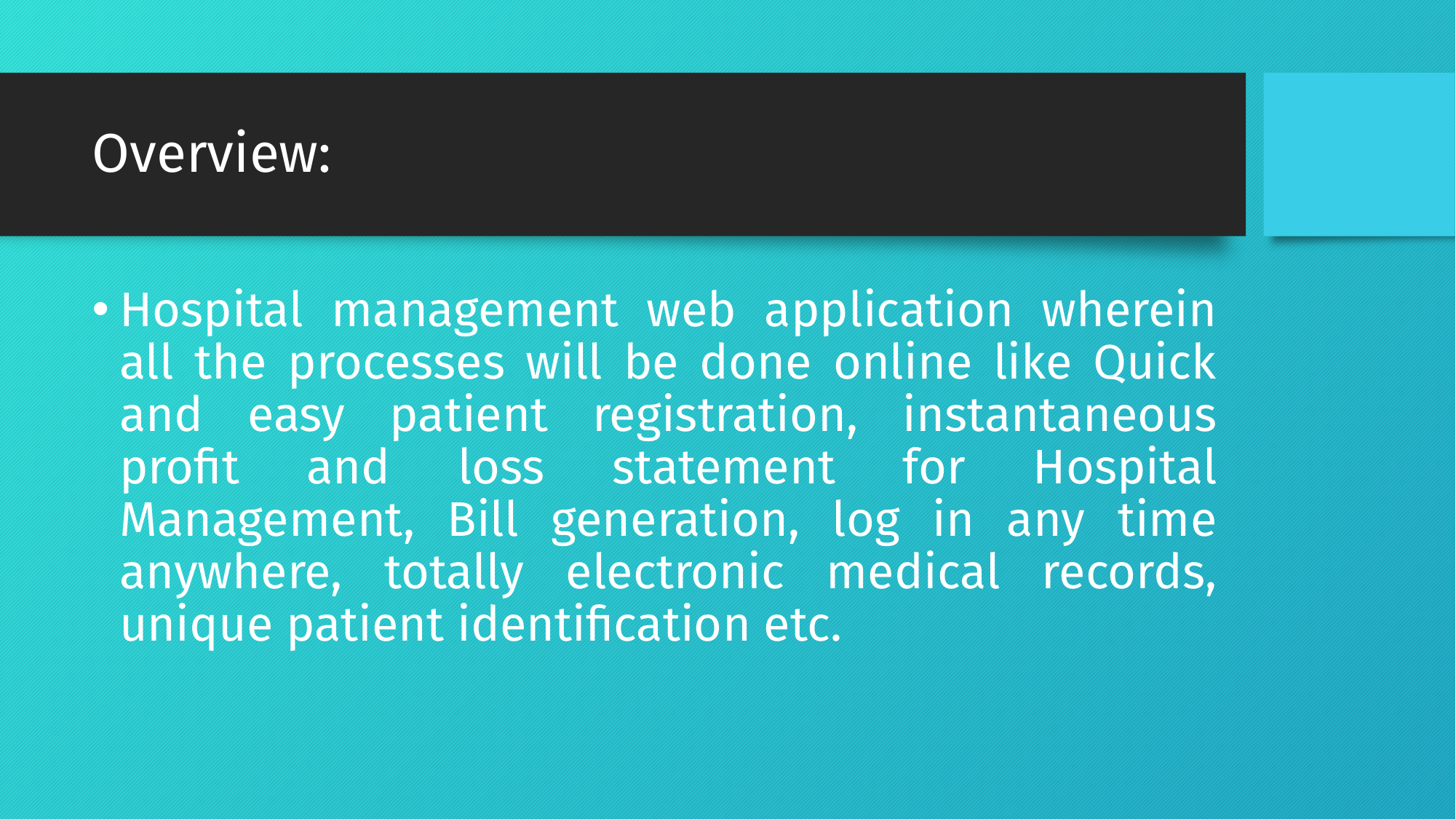

# Overview:
Hospital management web application wherein all the processes will be done online like Quick and easy patient registration, instantaneous profit and loss statement for Hospital Management, Bill generation, log in any time anywhere, totally electronic medical records, unique patient identification etc.